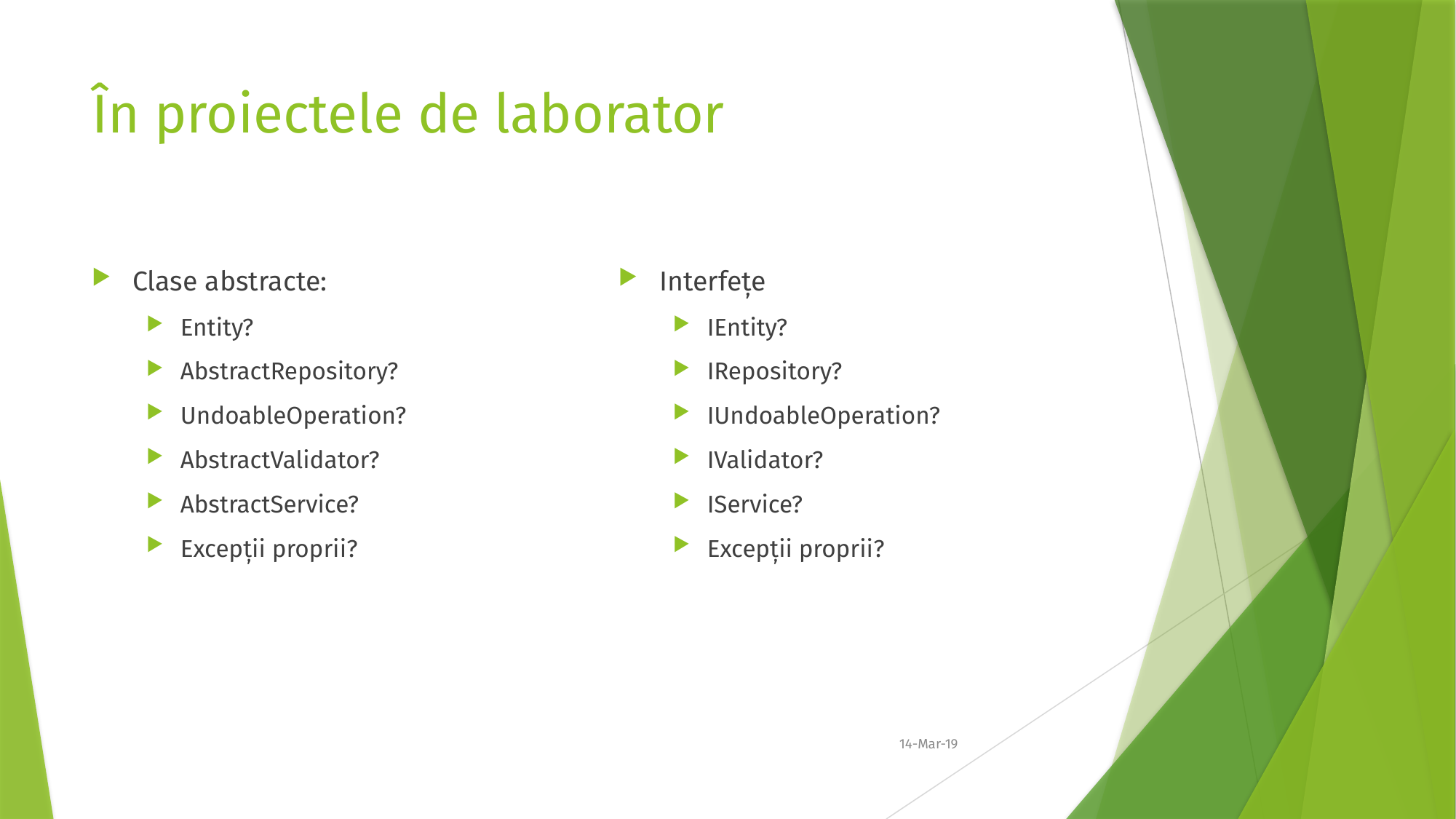

# În proiectele de laborator
Clase abstracte:
Entity?
AbstractRepository?
UndoableOperation?
AbstractValidator?
AbstractService?
Excepții proprii?

Interfețe
IEntity?
IRepository?
IUndoableOperation?
IValidator?
IService?
Excepții proprii?
14-Mar-19